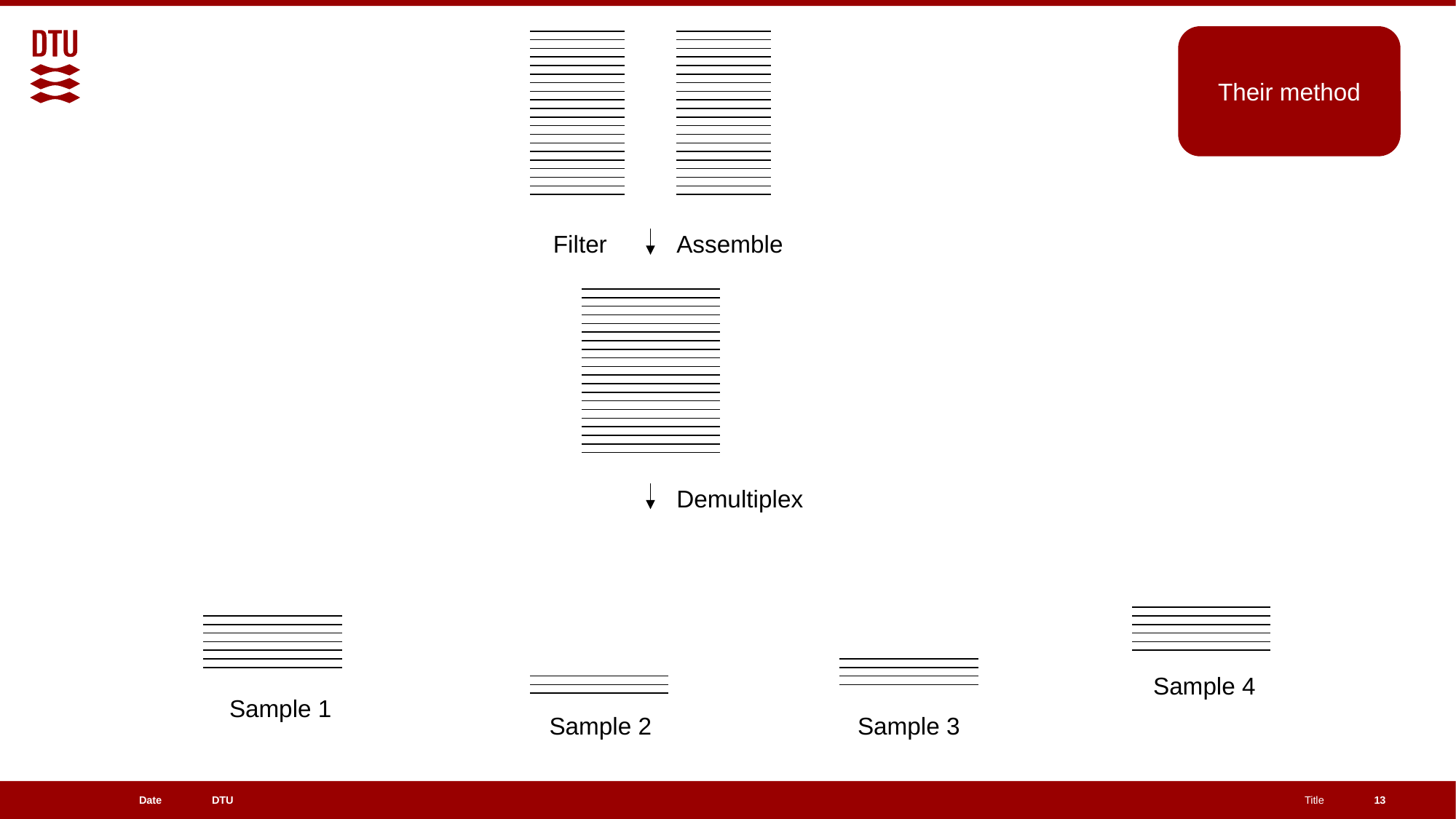

Their method
Filter
Assemble
Demultiplex
Sample 4
Sample 1
Sample 3
Sample 2
13